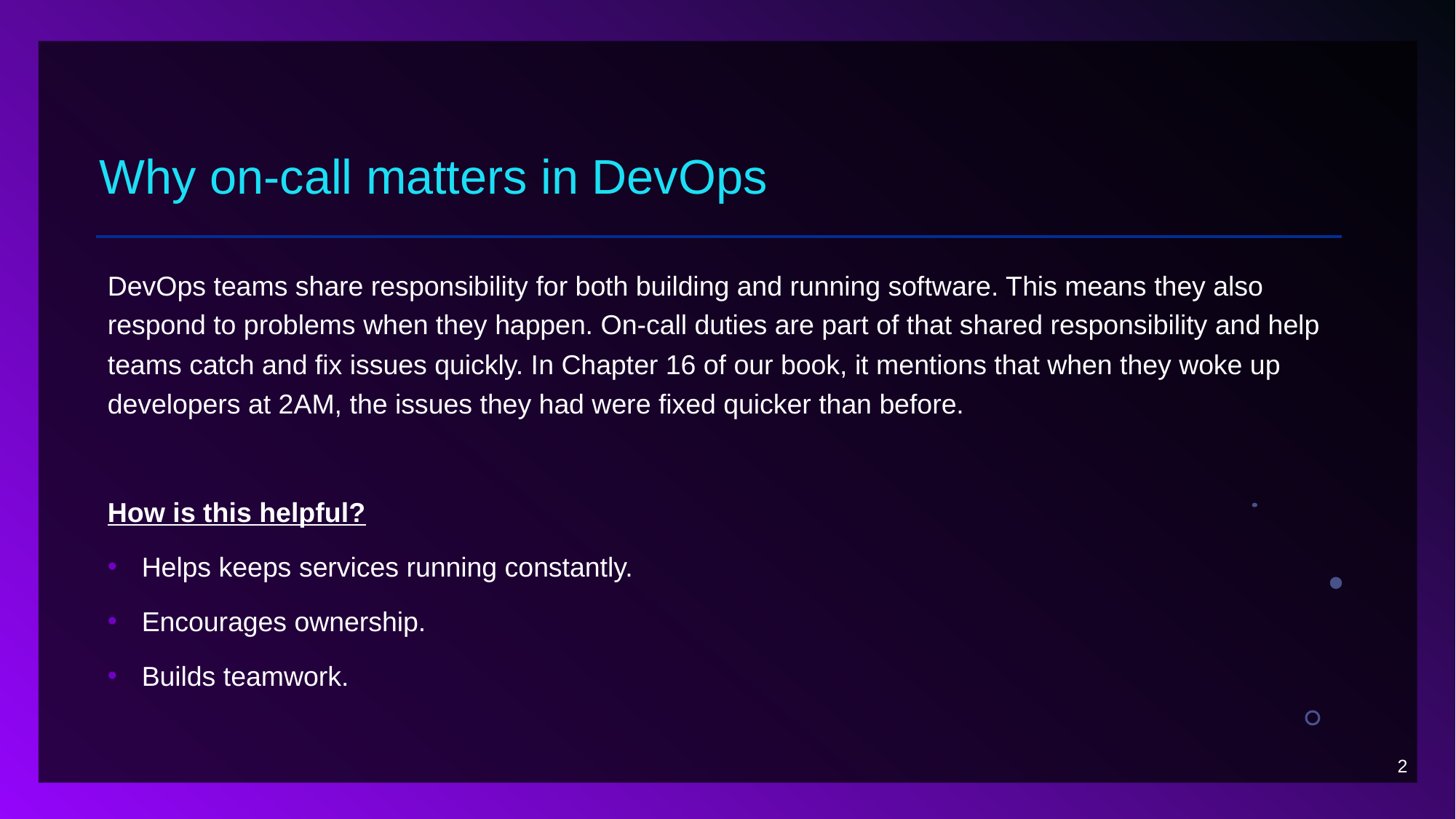

# Why on-call matters in DevOps
DevOps teams share responsibility for both building and running software. This means they also respond to problems when they happen. On-call duties are part of that shared responsibility and help teams catch and fix issues quickly. In Chapter 16 of our book, it mentions that when they woke up developers at 2AM, the issues they had were fixed quicker than before.

How is this helpful?
Helps keeps services running constantly.
Encourages ownership.
Builds teamwork.
2